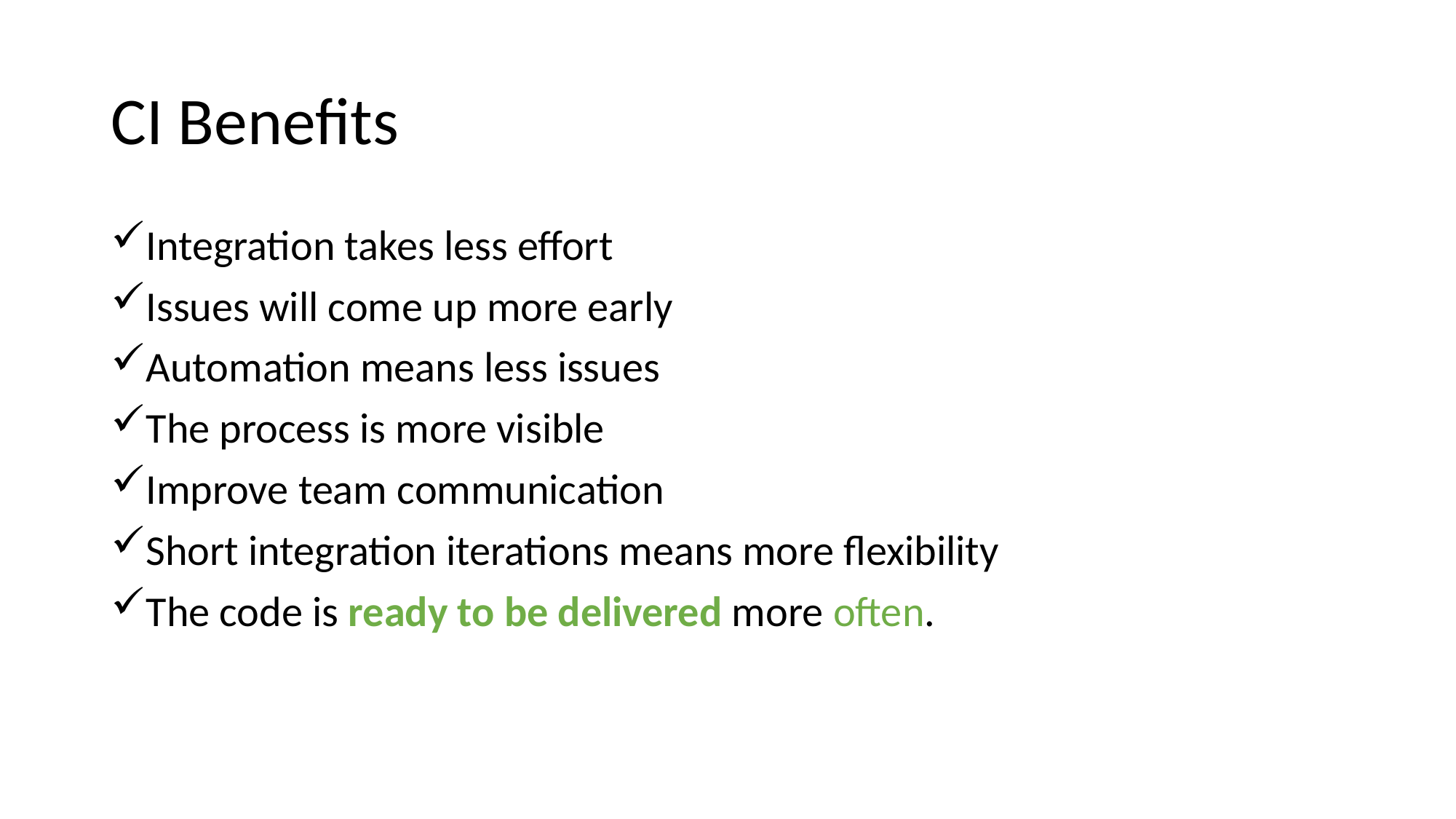

# CI Benefits
Integration takes less effort
Issues will come up more early
Automation means less issues
The process is more visible
Improve team communication
Short integration iterations means more flexibility
The code is ready to be delivered more often.